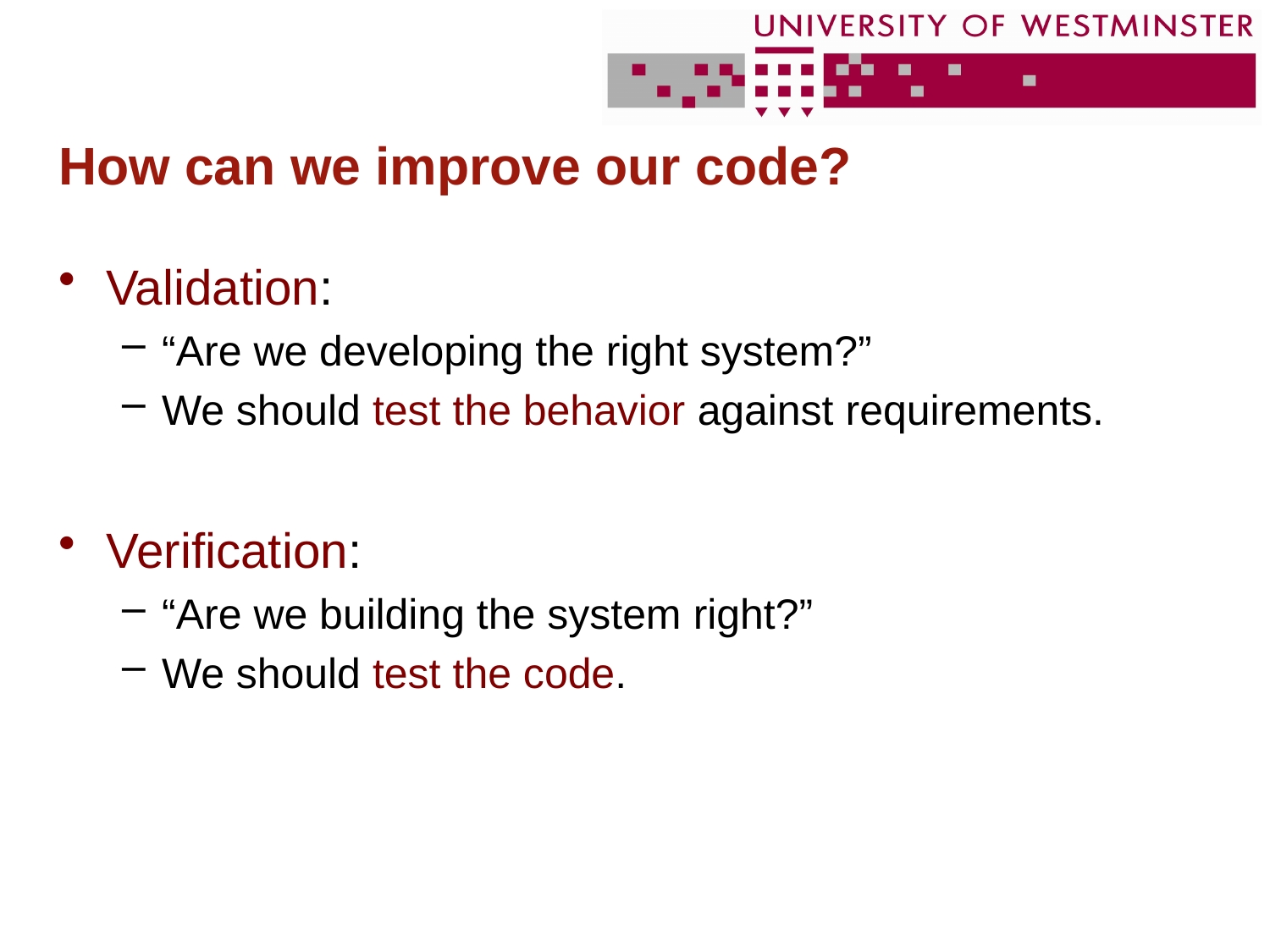

# How can we improve our code?
Validation:
“Are we developing the right system?”
We should test the behavior against requirements.

Verification:
“Are we building the system right?”
We should test the code.